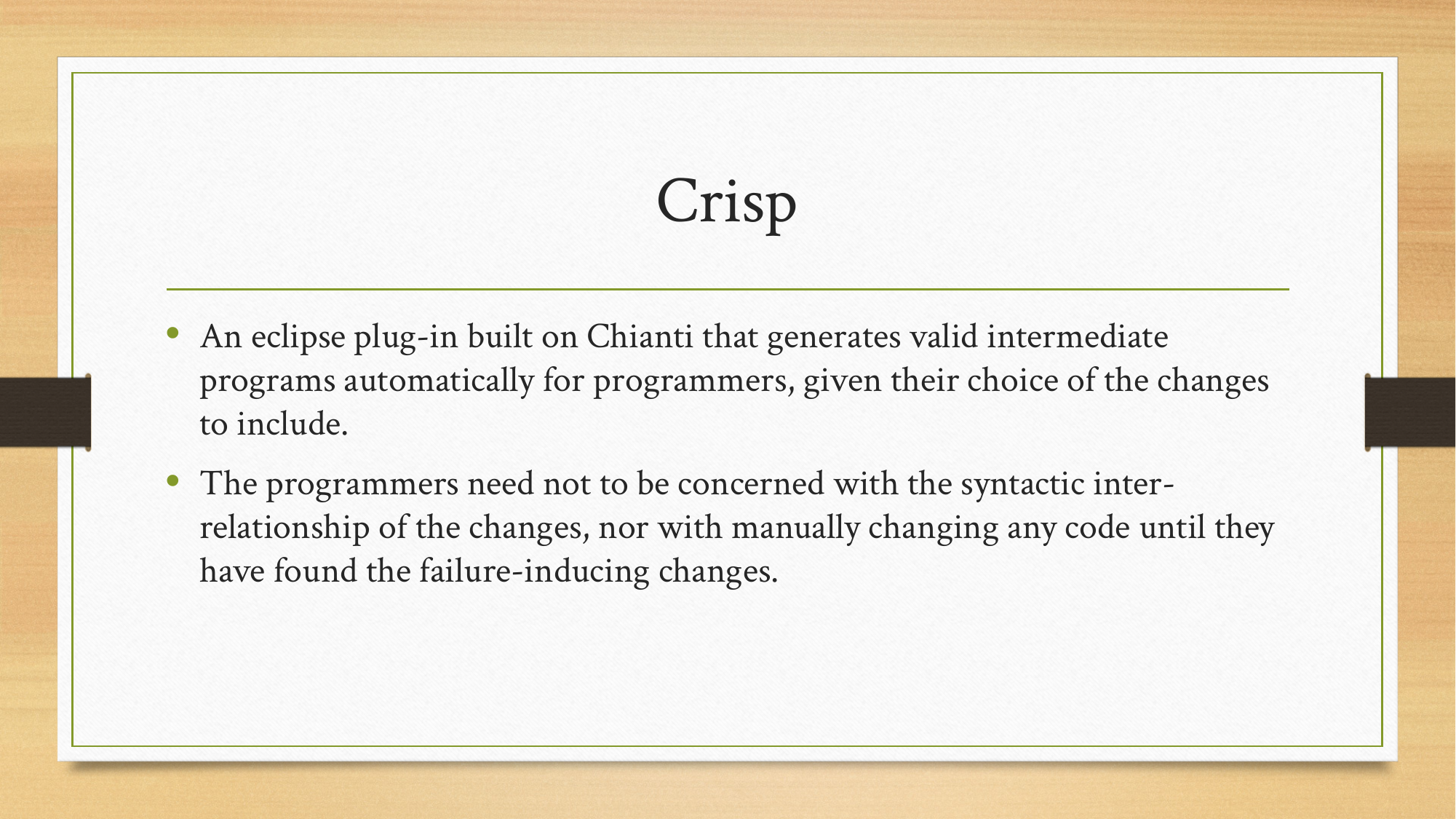

# Crisp
An eclipse plug-in built on Chianti that generates valid intermediate programs automatically for programmers, given their choice of the changes to include.
The programmers need not to be concerned with the syntactic inter-relationship of the changes, nor with manually changing any code until they have found the failure-inducing changes.